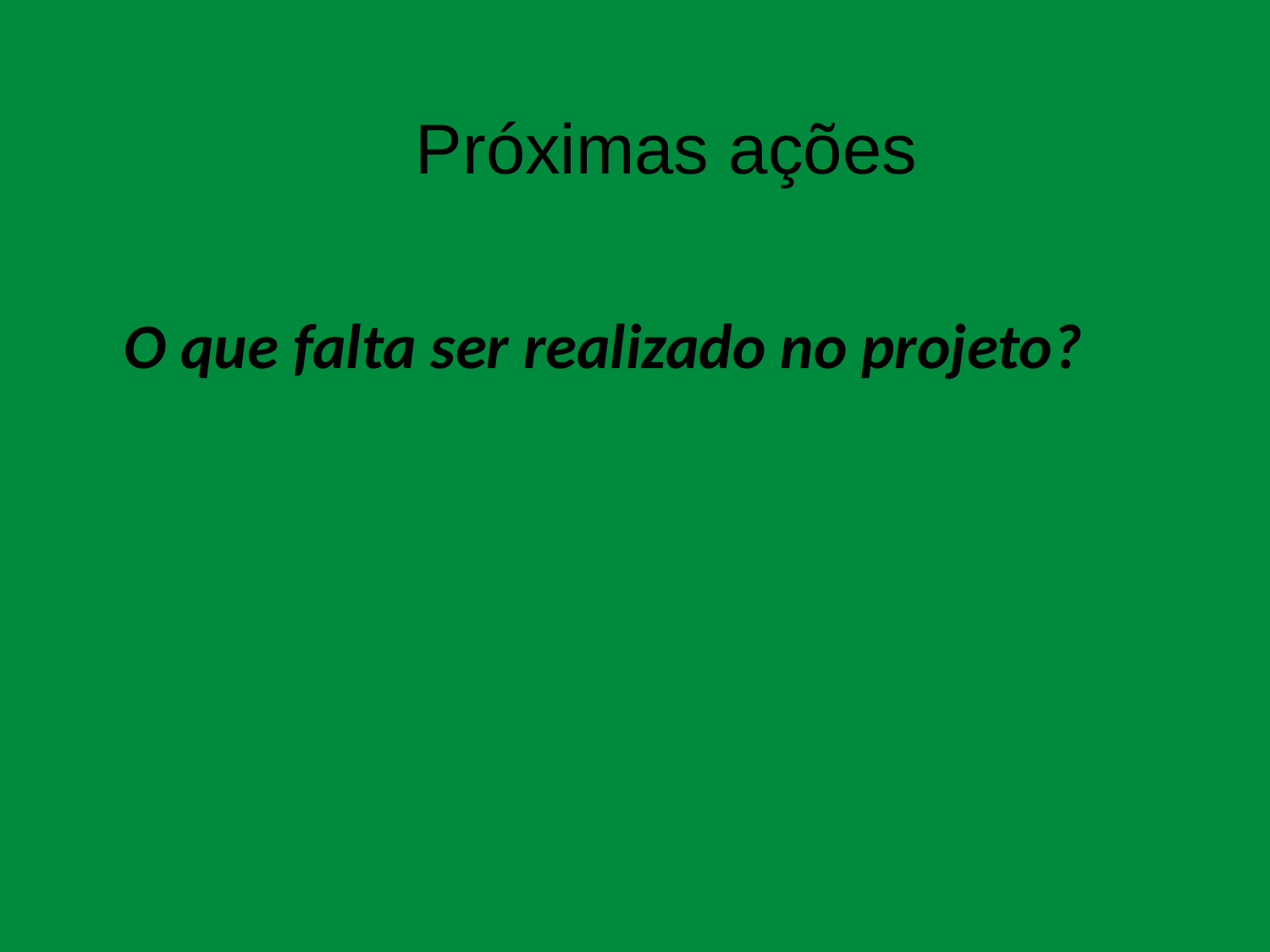

# Próximas ações
O que falta ser realizado no projeto?